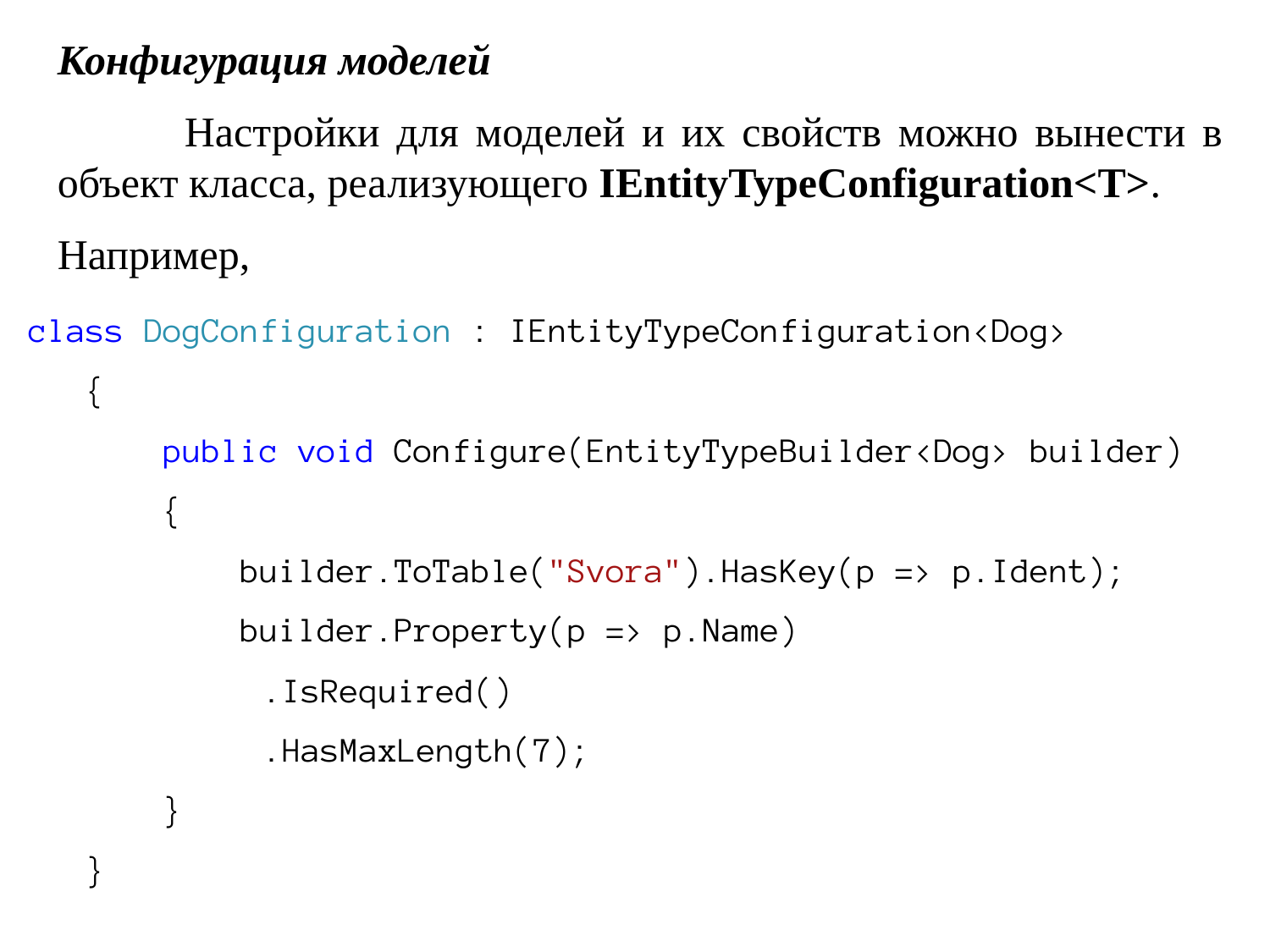

Конфигурация моделей
	Настройки для моделей и их свойств можно вынести в объект класса, реализующего IEntityTypeConfiguration<T>.
Например,
 class DogConfiguration : IEntityTypeConfiguration<Dog>
    {
        public void Configure(EntityTypeBuilder<Dog> builder)
        {
            builder.ToTable("Svora").HasKey(p => p.Ident);
            builder.Property(p => p.Name)
		.IsRequired()
		.HasMaxLength(7);
        }
    }